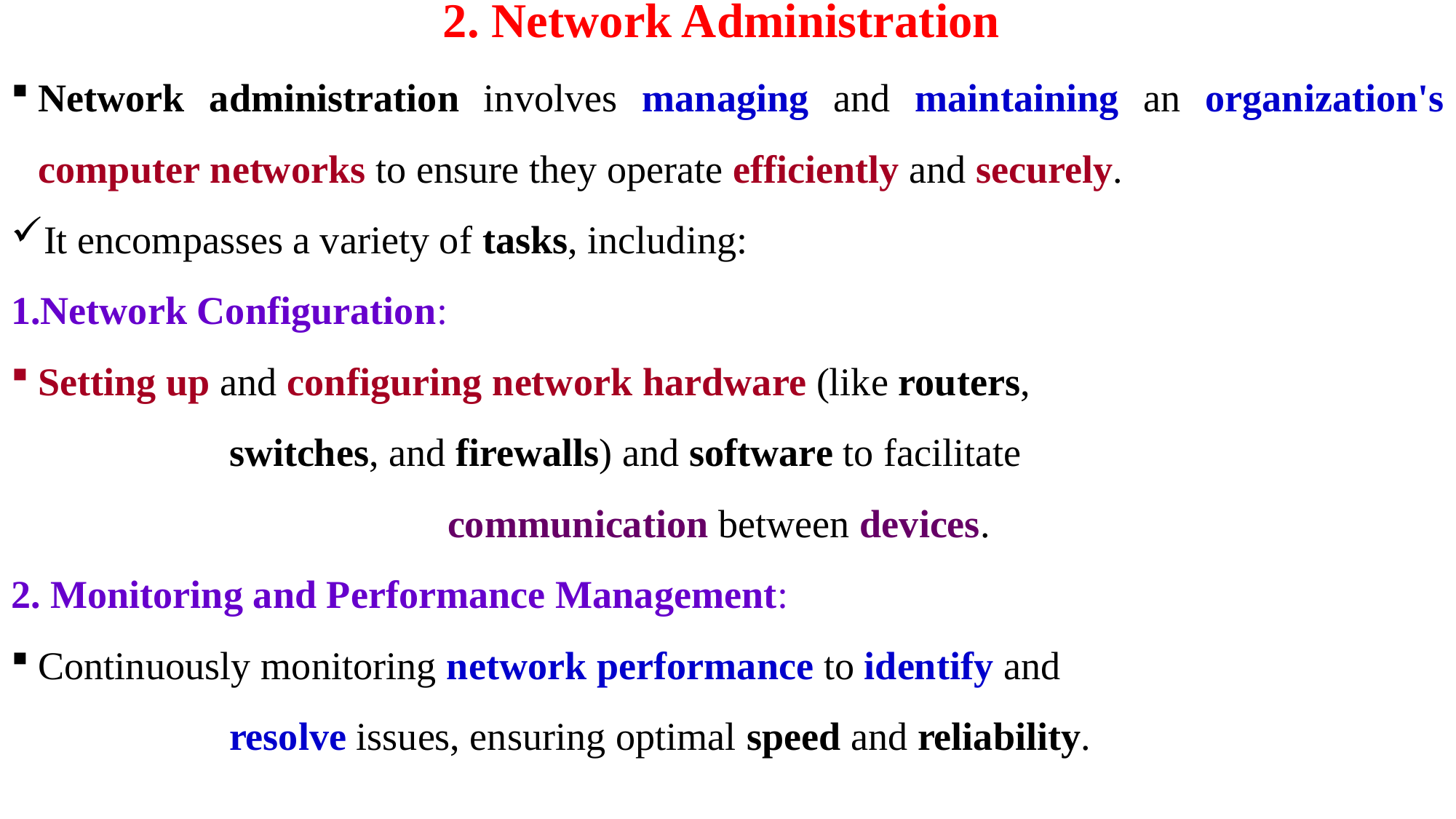

# 2. Network Administration
Network administration involves managing and maintaining an organization's computer networks to ensure they operate efficiently and securely.
It encompasses a variety of tasks, including:
Network Configuration:
Setting up and configuring network hardware (like routers,
		switches, and firewalls) and software to facilitate
				communication between devices.
2. Monitoring and Performance Management:
Continuously monitoring network performance to identify and
		resolve issues, ensuring optimal speed and reliability.

94